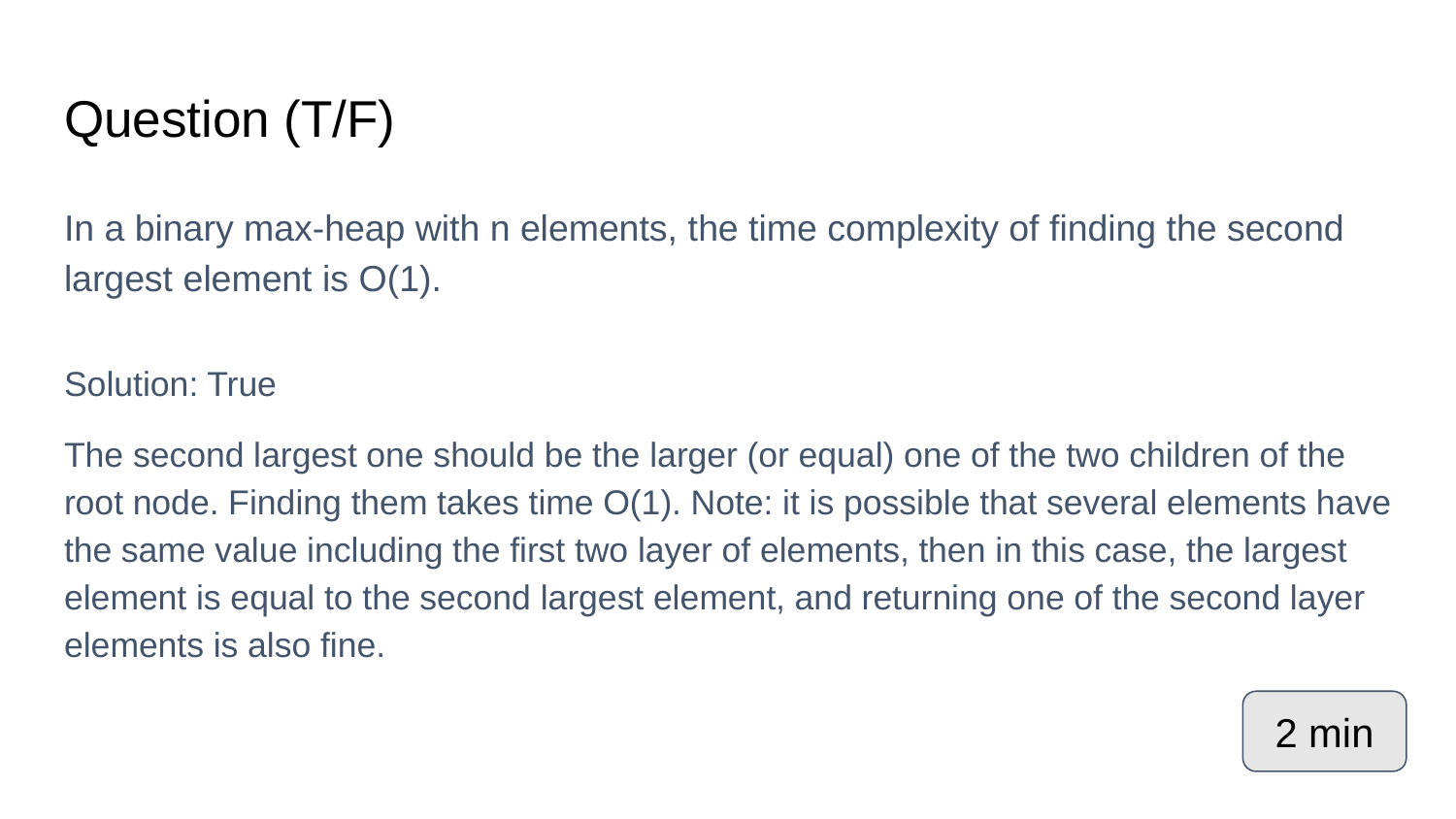

# Question (T/F)
In a binary max-heap with n elements, the time complexity of finding the second largest element is O(1).
Solution: True
The second largest one should be the larger (or equal) one of the two children of the root node. Finding them takes time O(1). Note: it is possible that several elements have the same value including the first two layer of elements, then in this case, the largest element is equal to the second largest element, and returning one of the second layer elements is also fine.

2 min